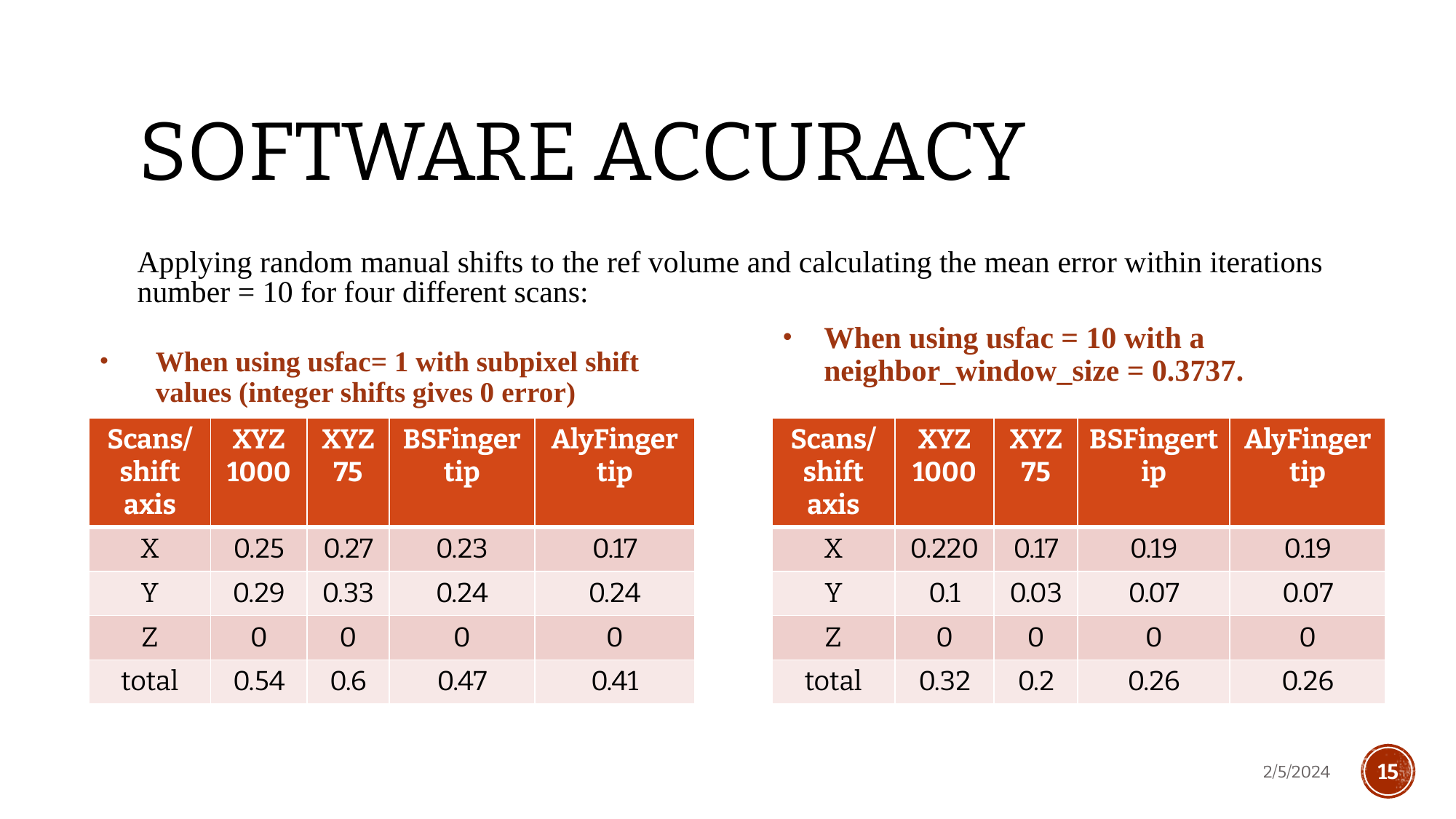

# Software ACCURACY
Applying random manual shifts to the ref volume and calculating the mean error within iterations number = 10 for four different scans:

When using usfac= 1 with subpixel shift values (integer shifts gives 0 error)

When using usfac = 10 with a neighbor_window_size = 0.3737.

| Scans/shift axis | XYZ 1000 | XYZ 75 | BSFingertip | AlyFingertip |
| --- | --- | --- | --- | --- |
| X | 0.25 | 0.27 | 0.23 | 0.17 |
| Y | 0.29 | 0.33 | 0.24 | 0.24 |
| Z | 0 | 0 | 0 | 0 |
| total | 0.54 | 0.6 | 0.47 | 0.41 |
| Scans/shift axis | XYZ 1000 | XYZ 75 | BSFingertip | AlyFingertip |
| --- | --- | --- | --- | --- |
| X | 0.220 | 0.17 | 0.19 | 0.19 |
| Y | 0.1 | 0.03 | 0.07 | 0.07 |
| Z | 0 | 0 | 0 | 0 |
| total | 0.32 | 0.2 | 0.26 | 0.26 |
2/5/2024
15